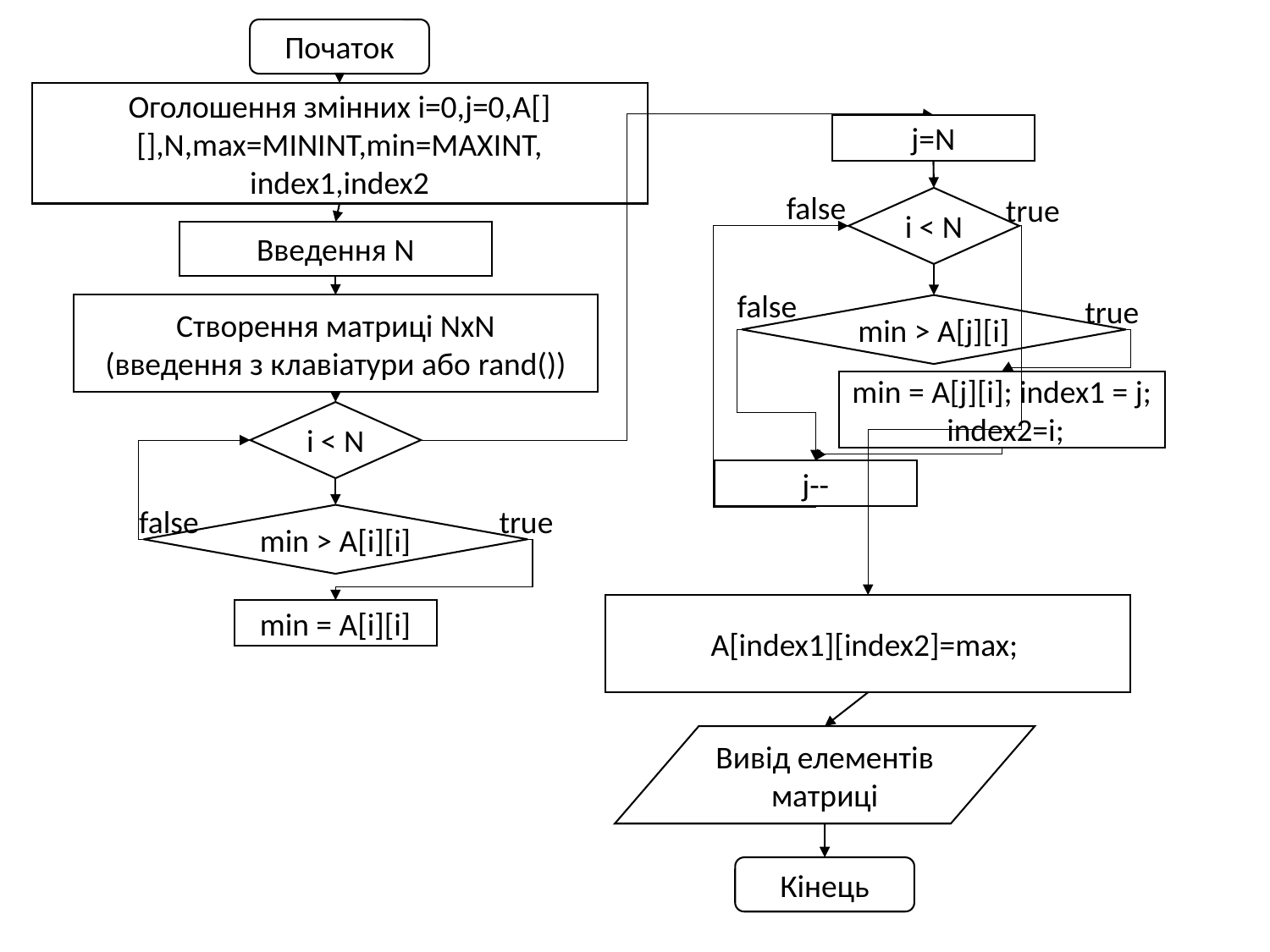

Початок
Оголошення змінних i=0,j=0,A[][],N,max=MININT,min=MAXINT,
index1,index2
j=N
false

true

i < N
Введення N
false

true

Створення матриці NxN
(введення з клавіатури або rand())
min > A[j][i]
min = A[j][i]; index1 = j;  index2=i;
i < N
j--
false

true

min > A[i][i]
A[index1][index2]=max;
min = A[i][i]
Вивід елементів матриці
Кінець